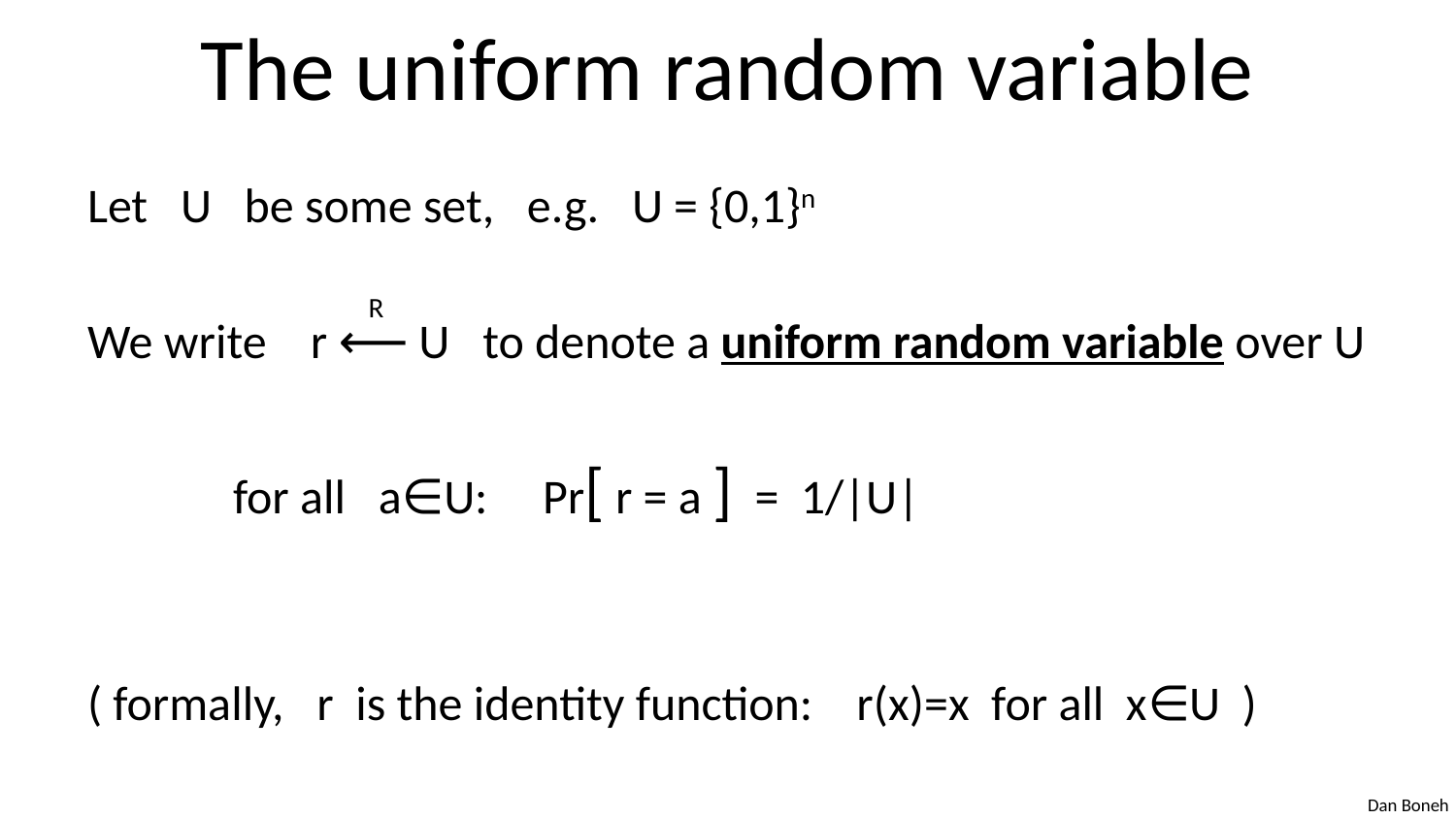

# The uniform random variable
Let   U   be some set,   e.g.   U = {0,1}n

We write    r ⟵ U   to denote a uniform random variable over U

	for all   a∈U:     Pr[ r = a ]  =  1/|U|

( formally,   r  is the identity function:    r(x)=x  for all  x∈U  )
R